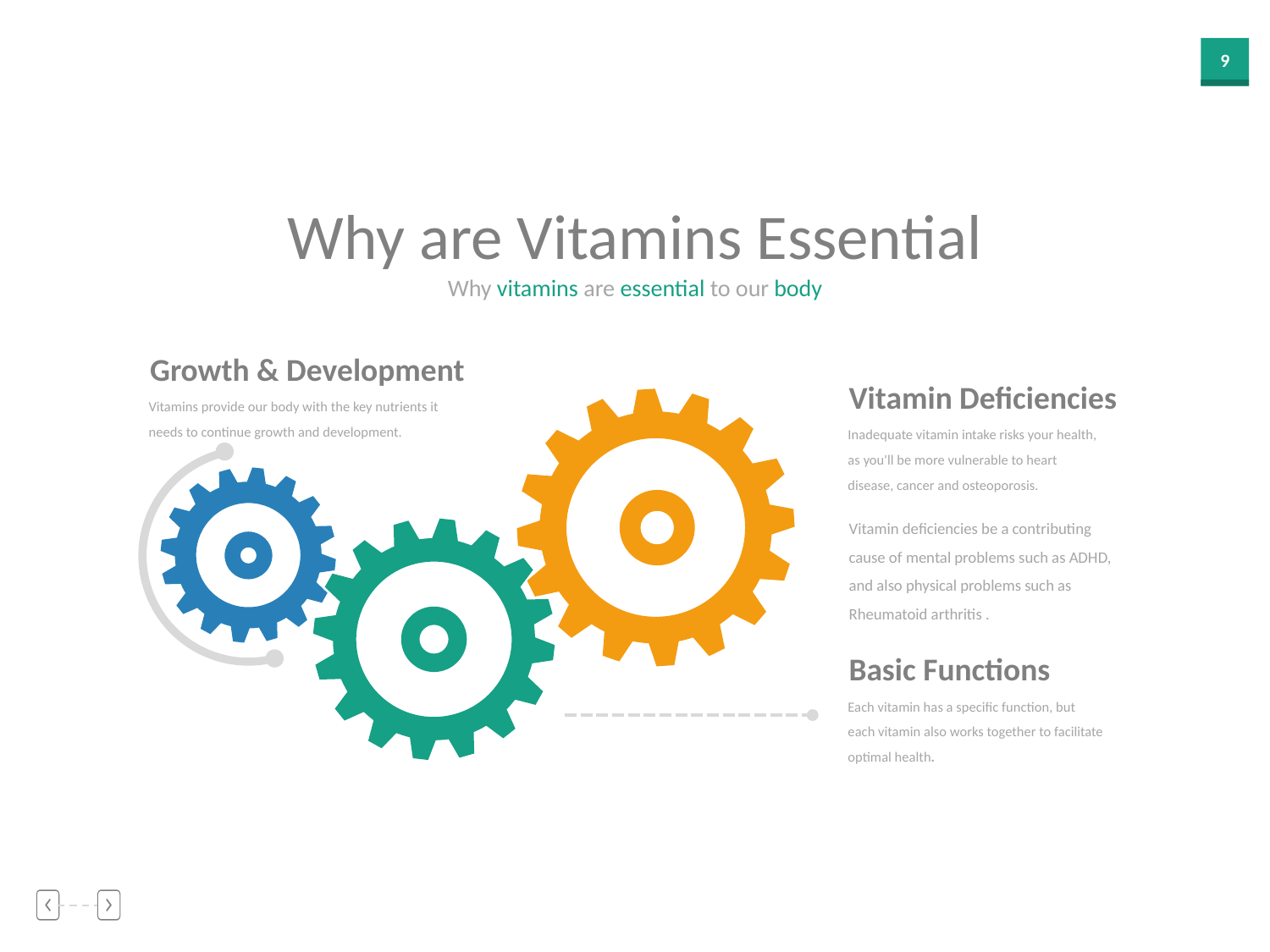

Why are Vitamins Essential
Why vitamins are essential to our body
Growth & Development
Vitamin Deficiencies
Inadequate vitamin intake risks your health, as you'll be more vulnerable to heart disease, cancer and osteoporosis.
Vitamins provide our body with the key nutrients it needs to continue growth and development.

Vitamin deficiencies be a contributing cause of mental problems such as ADHD, and also physical problems such as Rheumatoid arthritis .

Basic Functions
Each vitamin has a specific function, but each vitamin also works together to facilitate optimal health.